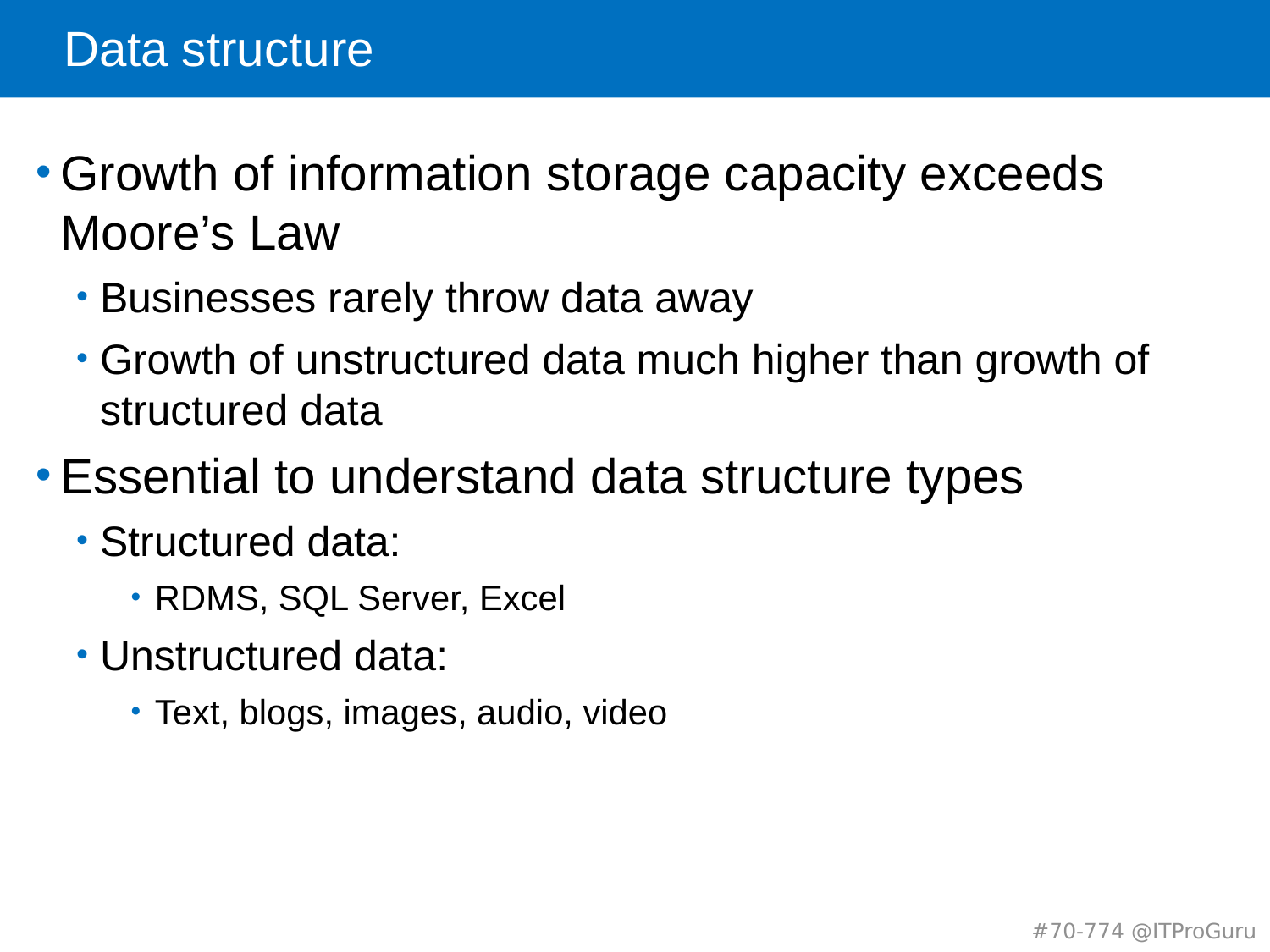

# Data structure
Growth of information storage capacity exceeds Moore’s Law
Businesses rarely throw data away
Growth of unstructured data much higher than growth of structured data
Essential to understand data structure types
Structured data:
RDMS, SQL Server, Excel
Unstructured data:
Text, blogs, images, audio, video